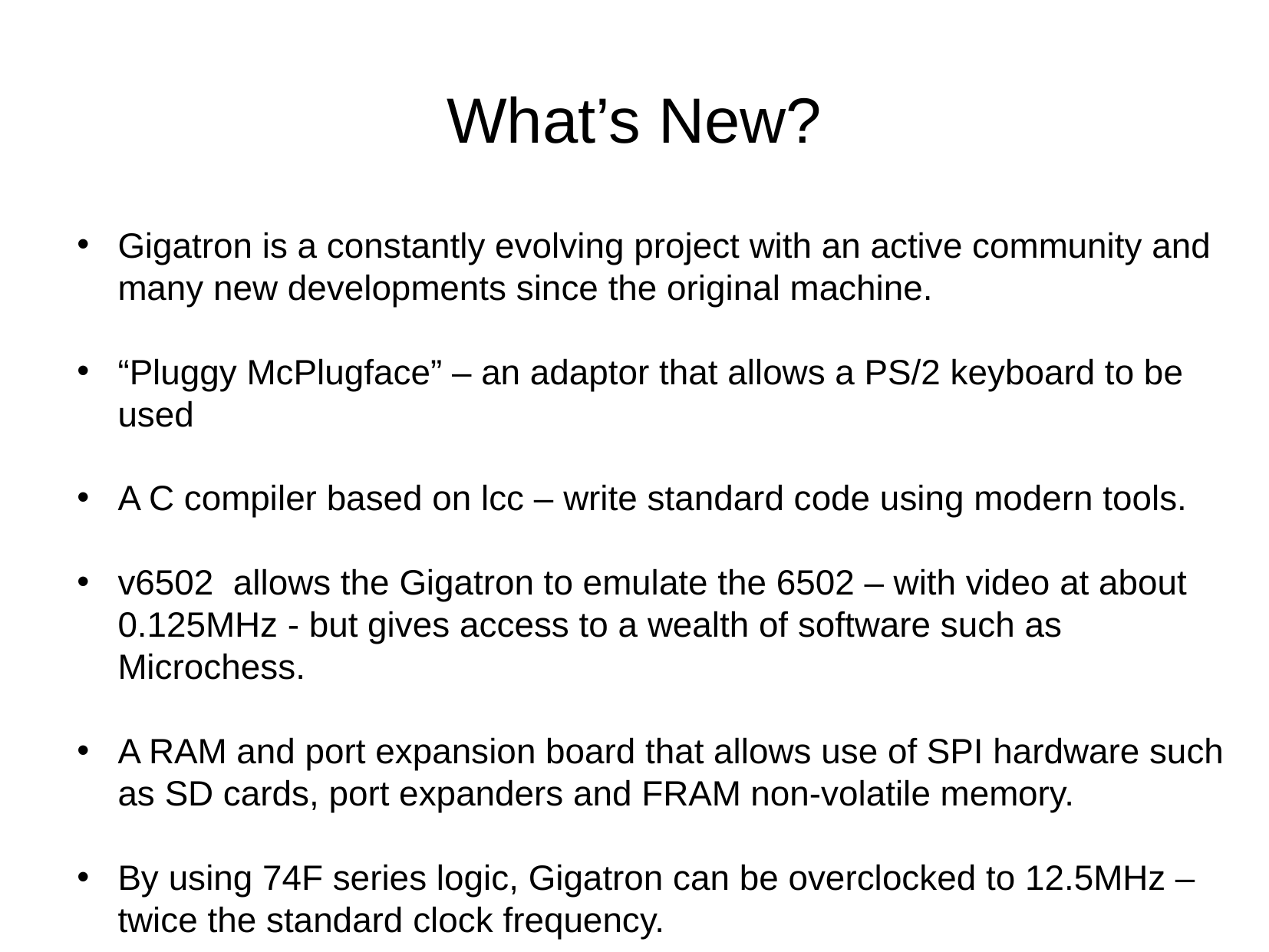

# What’s New?
Gigatron is a constantly evolving project with an active community and many new developments since the original machine.

“Pluggy McPlugface” – an adaptor that allows a PS/2 keyboard to be used

A C compiler based on lcc – write standard code using modern tools.

v6502  allows the Gigatron to emulate the 6502 – with video at about 0.125MHz - but gives access to a wealth of software such as Microchess.

A RAM and port expansion board that allows use of SPI hardware such as SD cards, port expanders and FRAM non-volatile memory.

By using 74F series logic, Gigatron can be overclocked to 12.5MHz – twice the standard clock frequency.